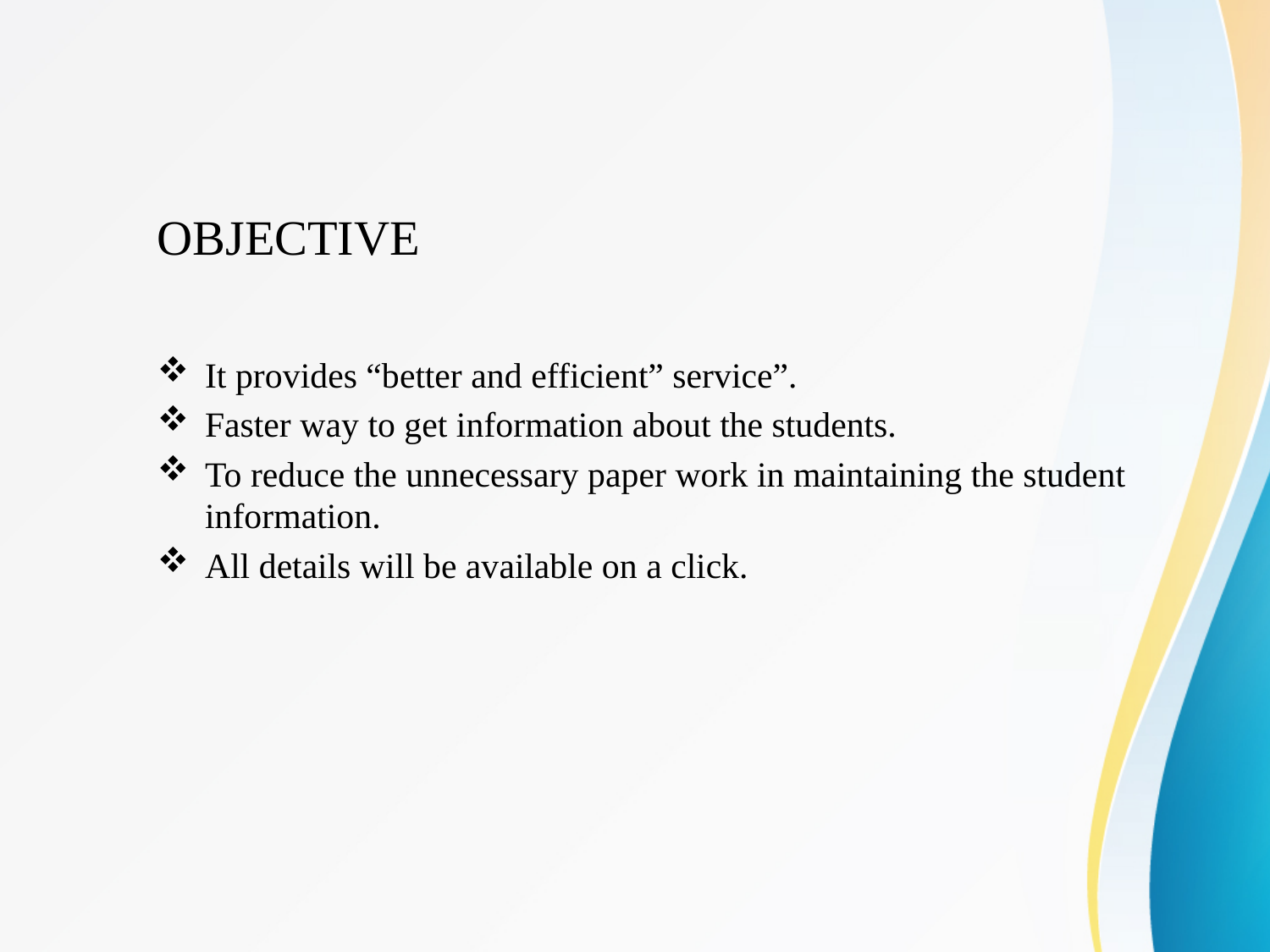

# OBJECTIVE
It provides “better and efficient” service”.
Faster way to get information about the students.
To reduce the unnecessary paper work in maintaining the student information.
All details will be available on a click.